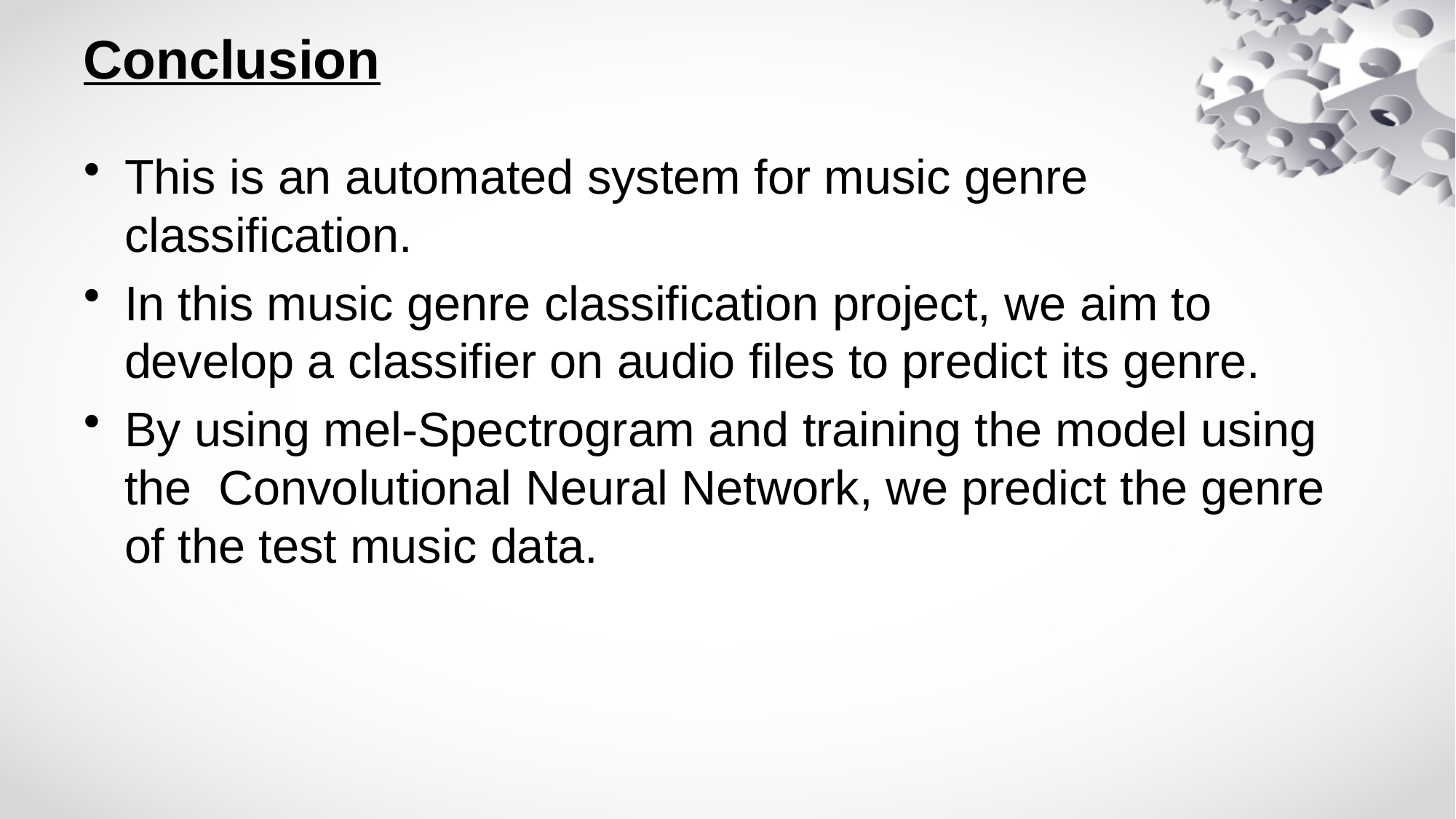

# Conclusion
This is an automated system for music genre classification.
In this music genre classification project, we aim to develop a classifier on audio files to predict its genre.
By using mel-Spectrogram and training the model using the  Convolutional Neural Network, we predict the genre of the test music data.